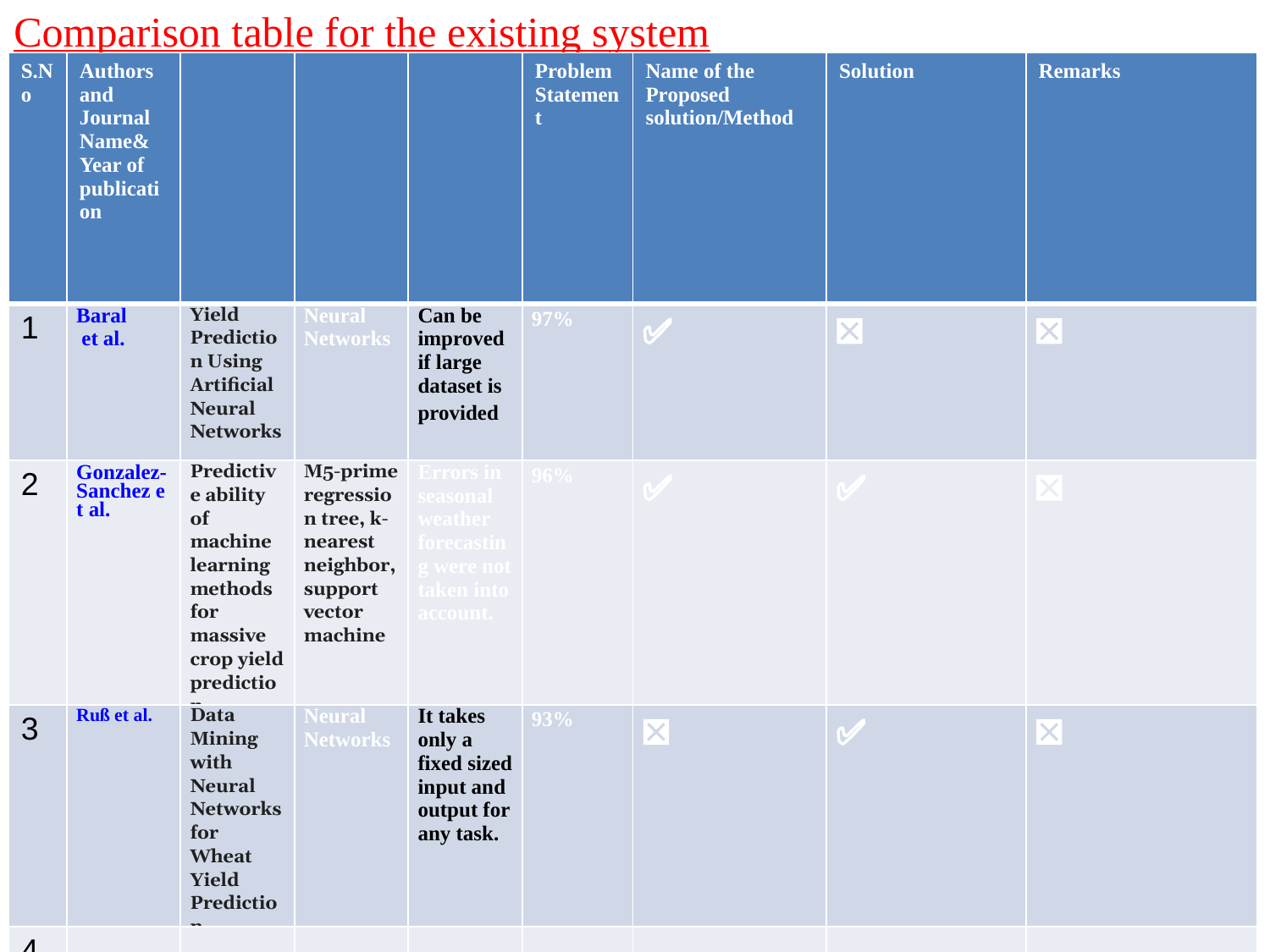

Comparison table for the existing system
| S.No | Authors and Journal Name& Year of publication |  |  |  | Problem Statement | Name of the Proposed solution/Method | Solution | Remarks |
| --- | --- | --- | --- | --- | --- | --- | --- | --- |
| 1 | Baral et al. | Yield Prediction Using Artificial Neural Networks | Neural Networks | Can be improved if large dataset is provided | 97% | ✅ | ❎ | ❎ |
| 2 | Gonzalez-Sanchez et al. | Predictive ability of machine learning methods for massive crop yield prediction | M5-prime regression tree, k-nearest neighbor, support vector machine | Errors in seasonal weather forecasting were not taken into account. | 96% | ✅ | ✅ | ❎ |
| 3 | Ruß et al. | Data Mining with Neural Networks for Wheat Yield Prediction | Neural Networks | It takes only a fixed sized input and output for any task. | 93% | ❎ | ✅ | ❎ |
| 4 |  |  |  |  |  |  |  |  |